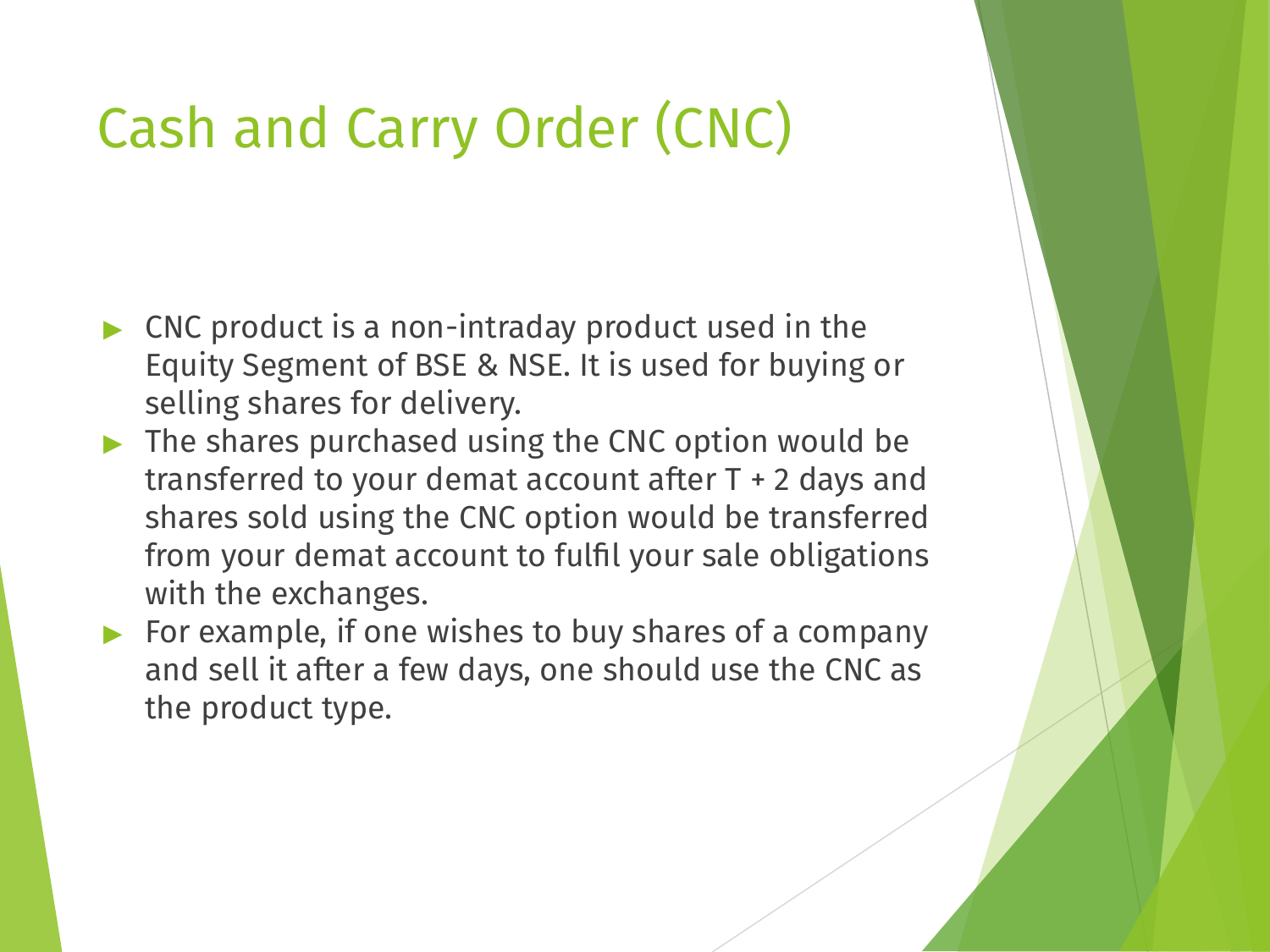

# Cash and Carry Order (CNC)
CNC product is a non-intraday product used in the Equity Segment of BSE & NSE. It is used for buying or selling shares for delivery.
The shares purchased using the CNC option would be transferred to your demat account after T + 2 days and shares sold using the CNC option would be transferred from your demat account to fulfil your sale obligations with the exchanges.
For example, if one wishes to buy shares of a company and sell it after a few days, one should use the CNC as the product type.